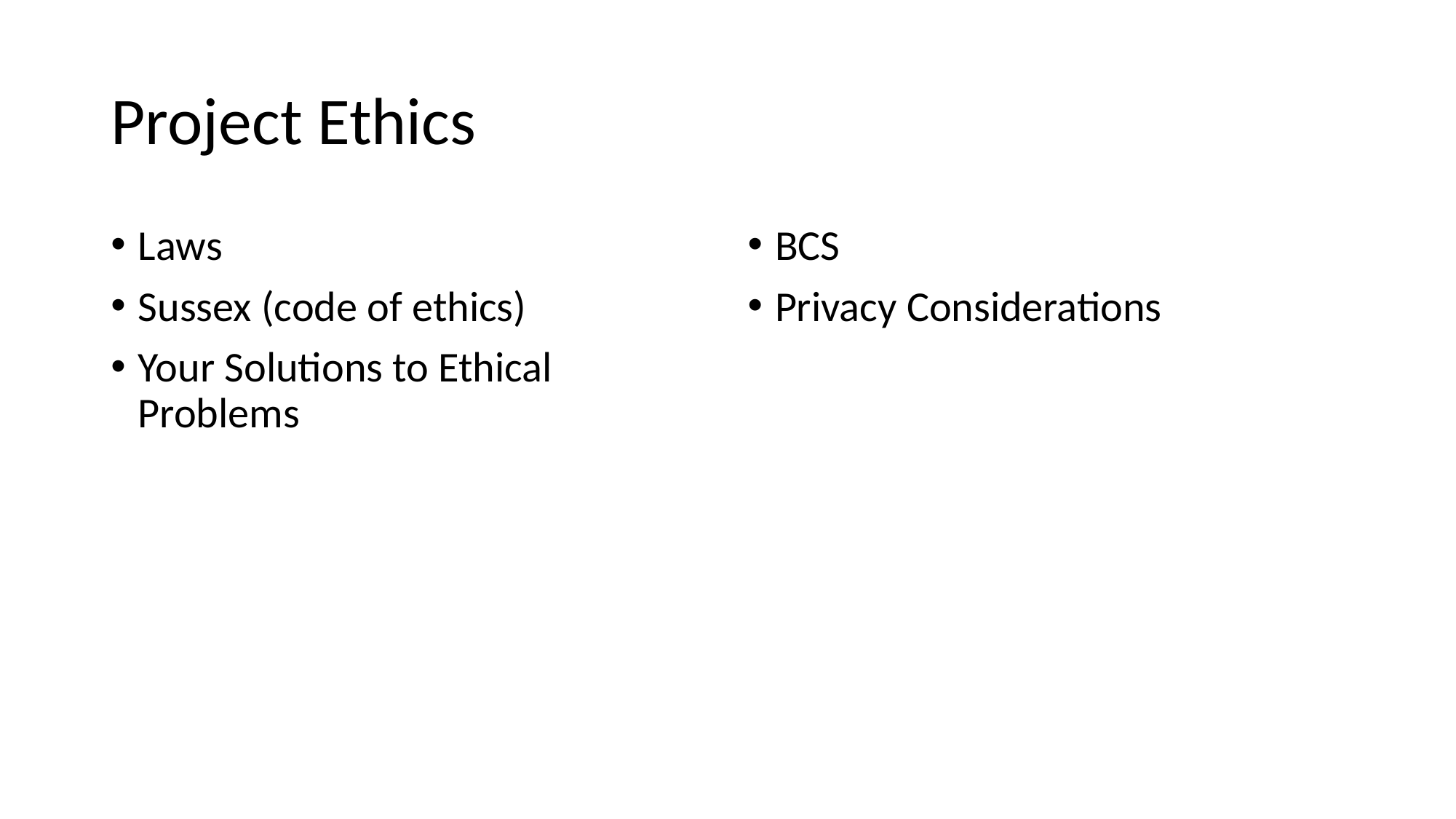

# Project Ethics
Laws
Sussex (code of ethics)
Your Solutions to Ethical Problems

BCS
Privacy Considerations